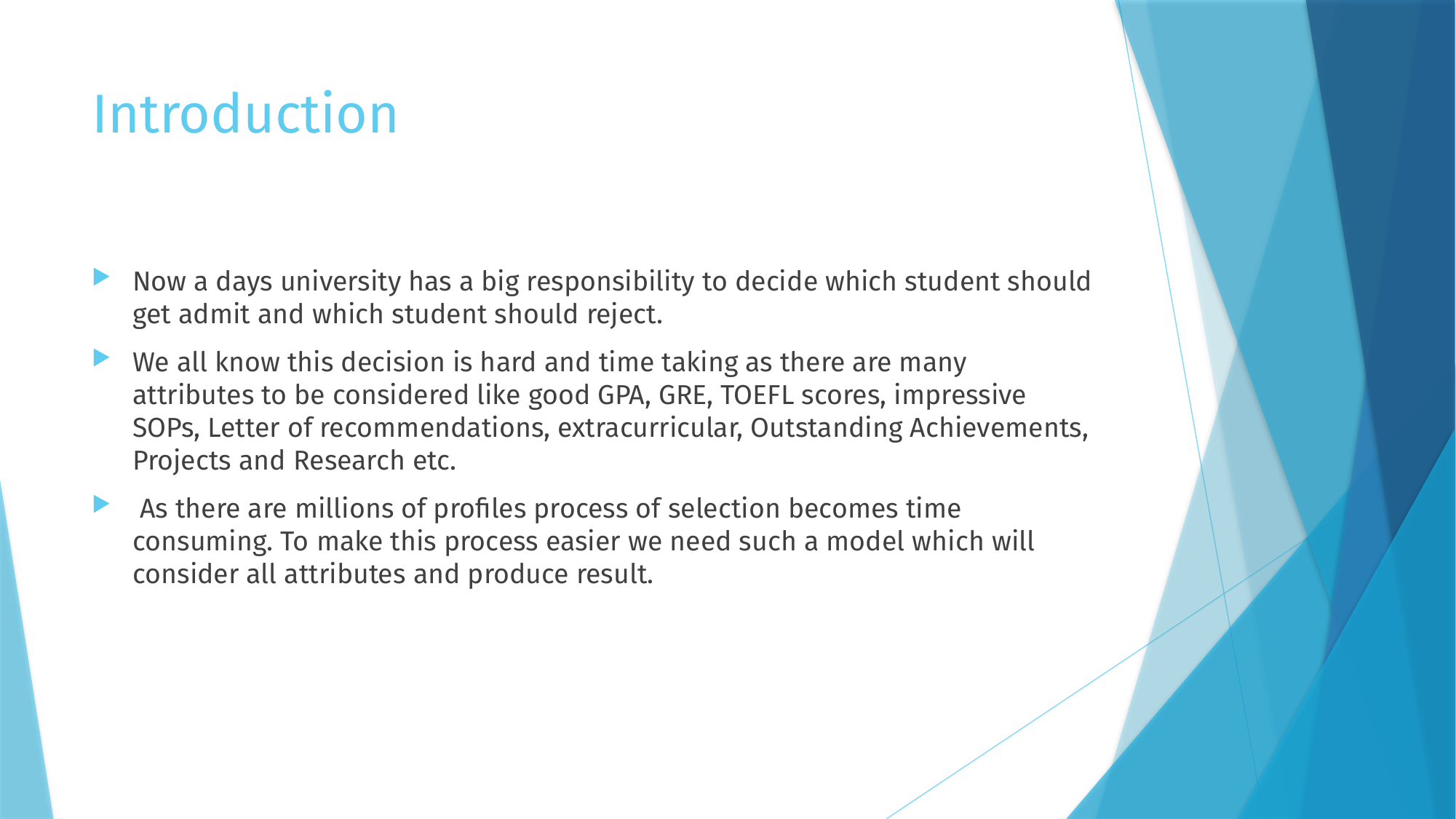

# Introduction
Now a days university has a big responsibility to decide which student should get admit and which student should reject.
We all know this decision is hard and time taking as there are many attributes to be considered like good GPA, GRE, TOEFL scores, impressive SOPs, Letter of recommendations, extracurricular, Outstanding Achievements, Projects and Research etc.
 As there are millions of profiles process of selection becomes time consuming. To make this process easier we need such a model which will consider all attributes and produce result.